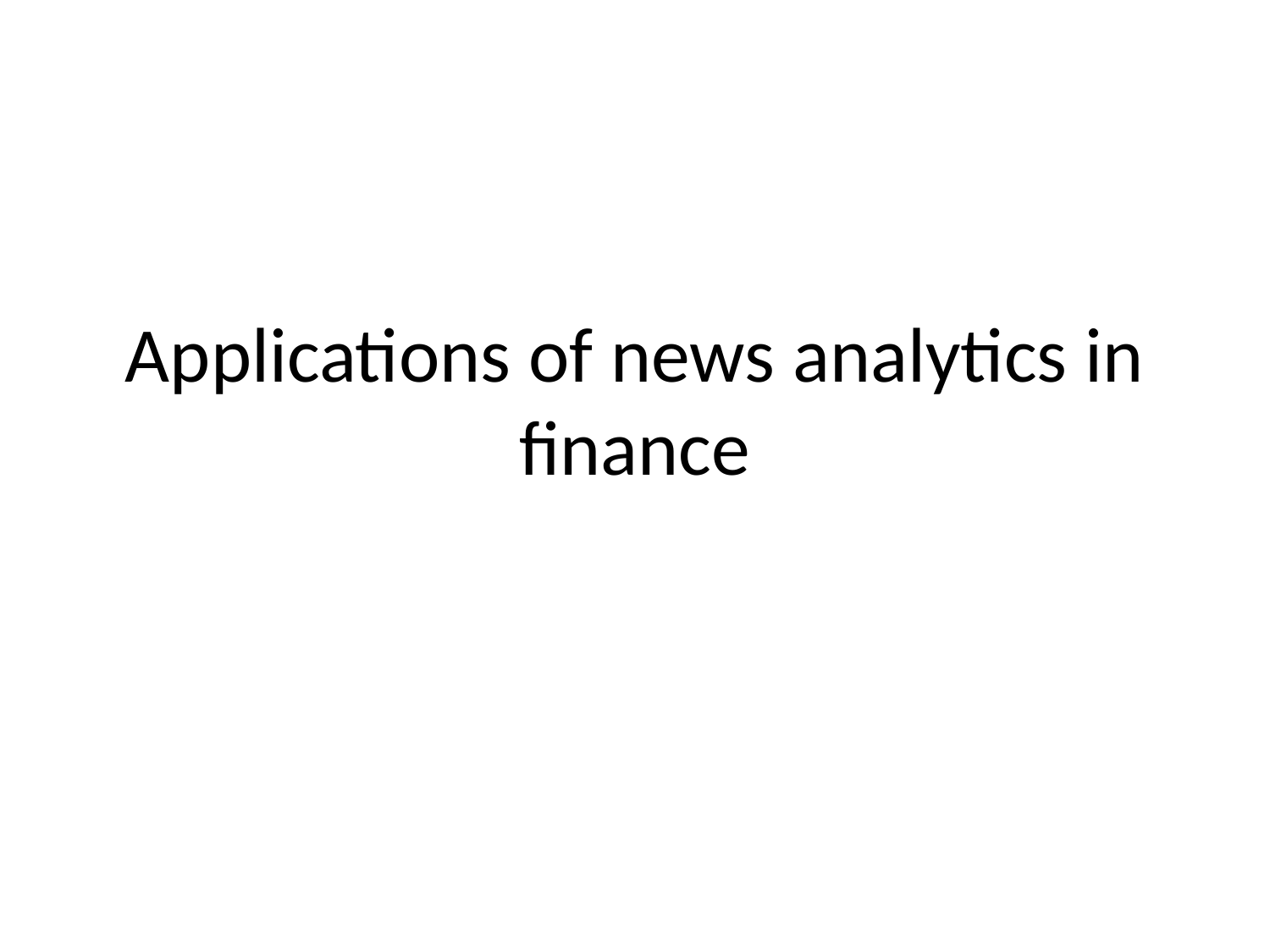

# Applications of news analytics in finance